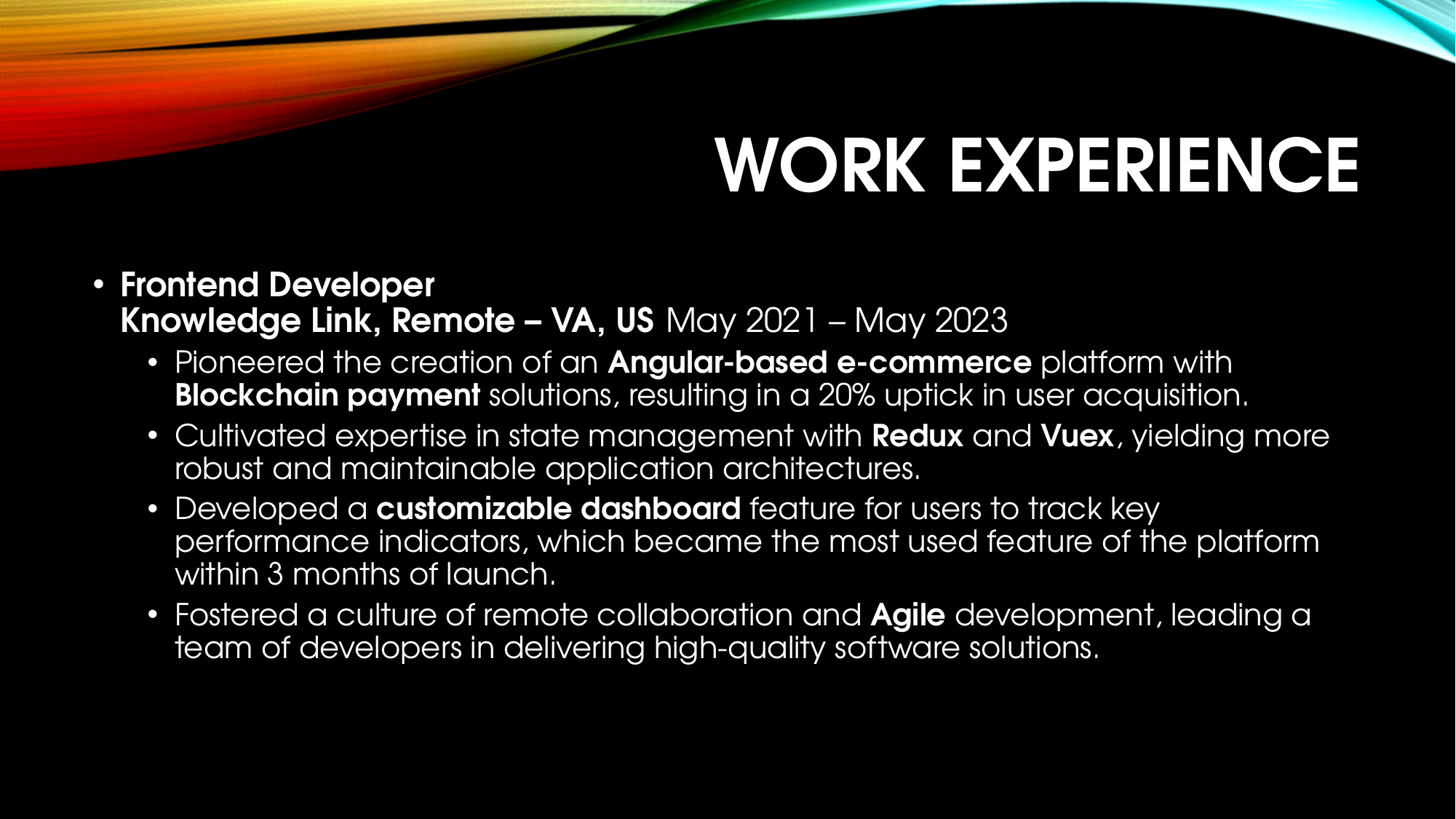

# Work Experience
Frontend Developer
Knowledge Link, Remote – VA, US	May 2021 – May 2023
Pioneered the creation of an Angular-based e-commerce platform with Blockchain payment solutions, resulting in a 20% uptick in user acquisition.
Cultivated expertise in state management with Redux and Vuex, yielding more robust and maintainable application architectures.
Developed a customizable dashboard feature for users to track key performance indicators, which became the most used feature of the platform within 3 months of launch.
Fostered a culture of remote collaboration and Agile development, leading a team of developers in delivering high-quality software solutions.